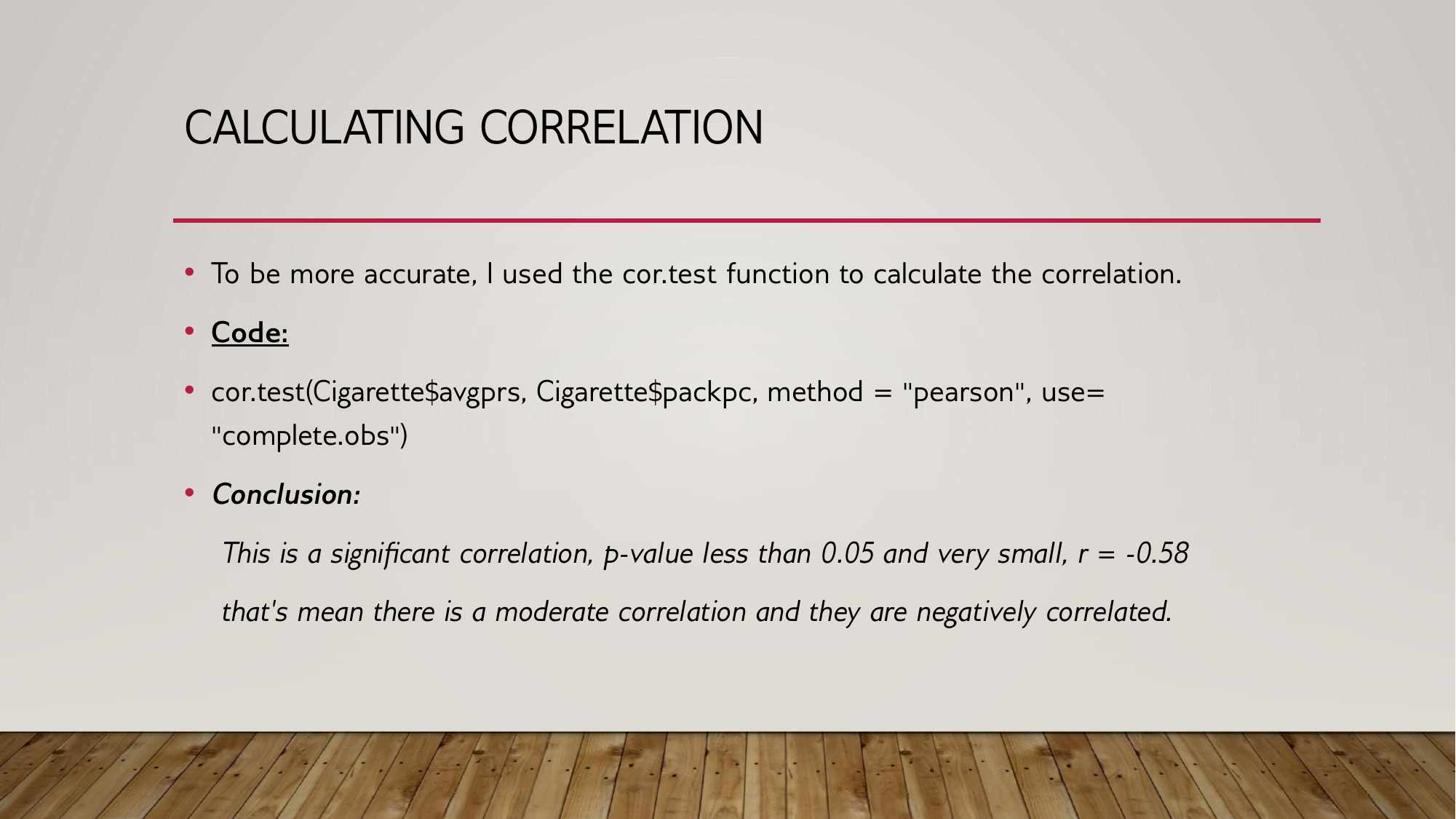

# Calculating correlation
To be more accurate, I used the cor.test function to calculate the correlation.
Code:
cor.test(Cigarette$avgprs, Cigarette$packpc, method = "pearson", use= "complete.obs")
Conclusion:
    This is a significant correlation, p-value less than 0.05 and very small, r = -0.58
    that's mean there is a moderate correlation and they are negatively correlated.